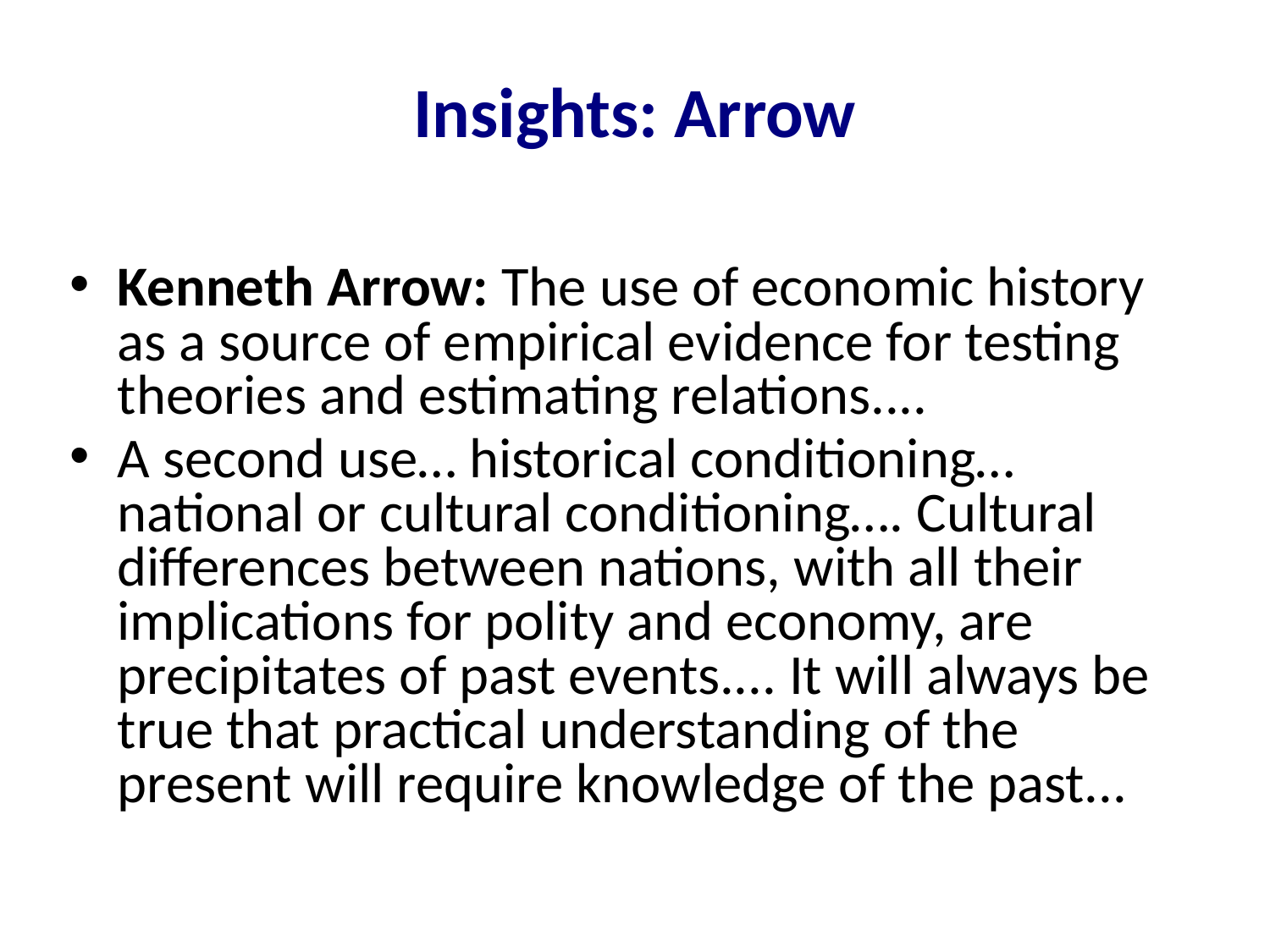

Insights: Arrow
Kenneth Arrow: The use of economic history as a source of empirical evidence for testing theories and estimating relations....
A second use… historical conditioning… national or cultural conditioning…. Cultural differences between nations, with all their implications for polity and economy, are precipitates of past events.... It will always be true that practical understanding of the present will require knowledge of the past...